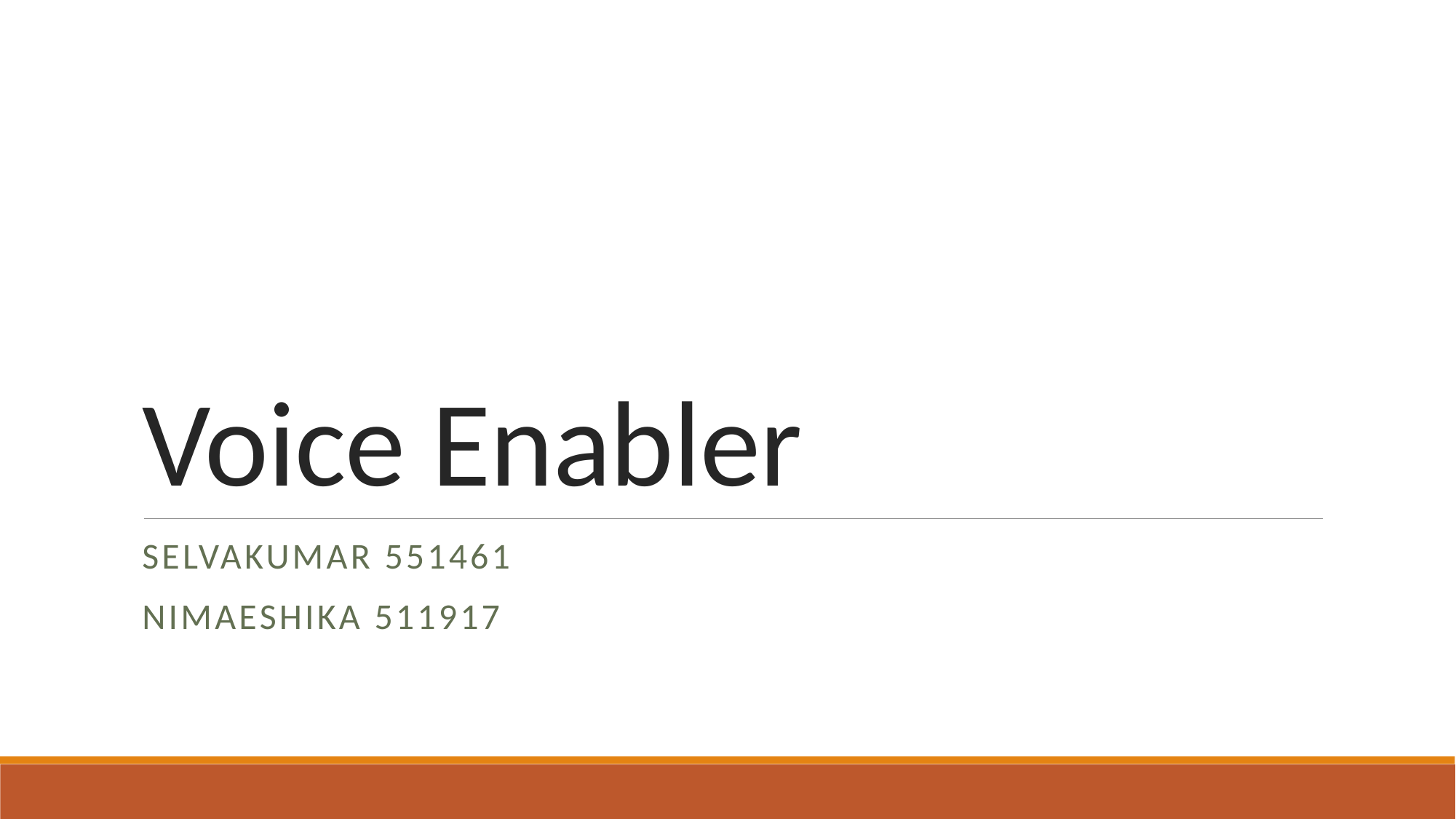

# Voice Enabler
Selvakumar 551461
Nimaeshika 511917